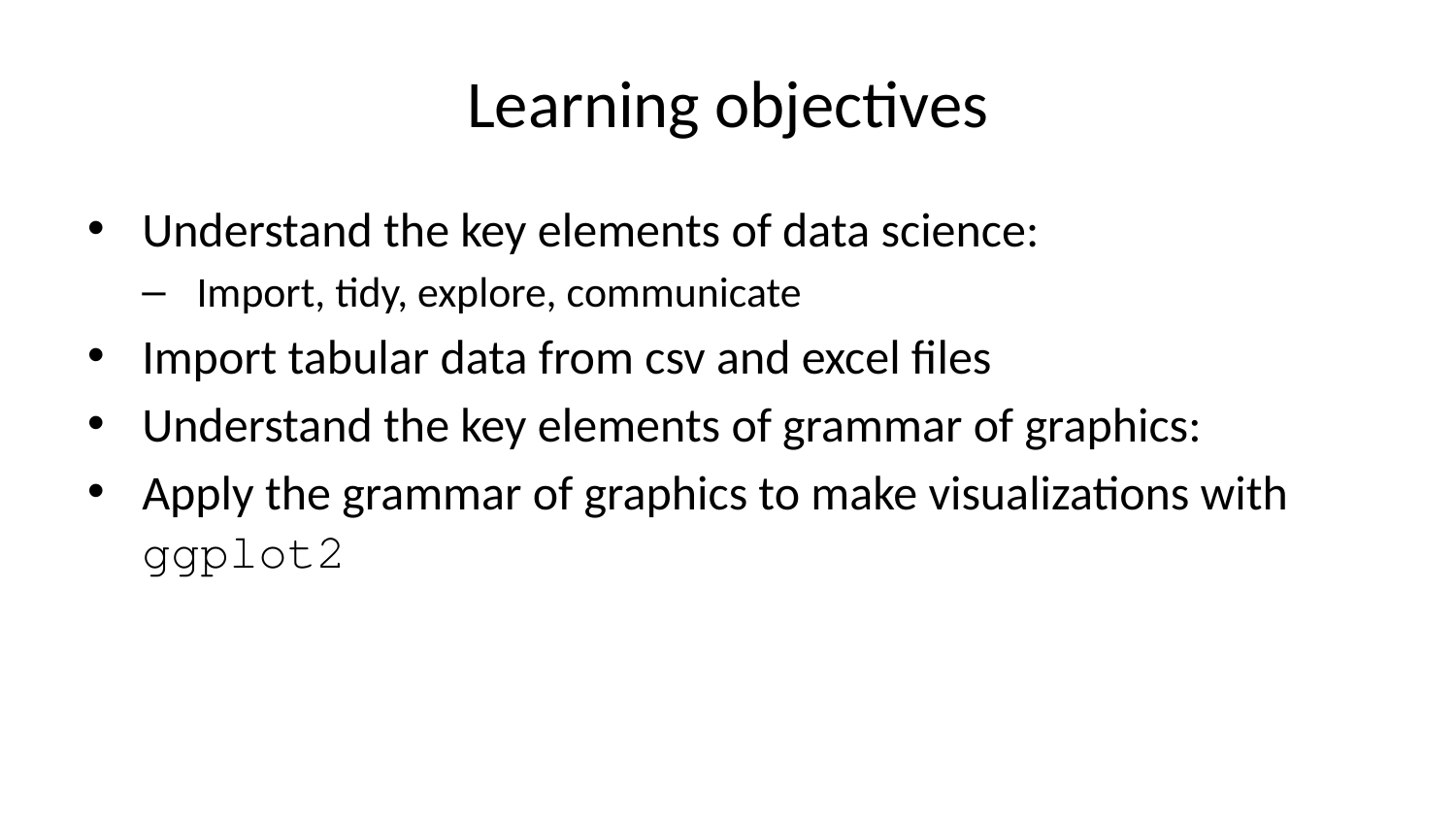

# Learning objectives
Understand the key elements of data science:
Import, tidy, explore, communicate
Import tabular data from csv and excel files
Understand the key elements of grammar of graphics:
Apply the grammar of graphics to make visualizations with ggplot2